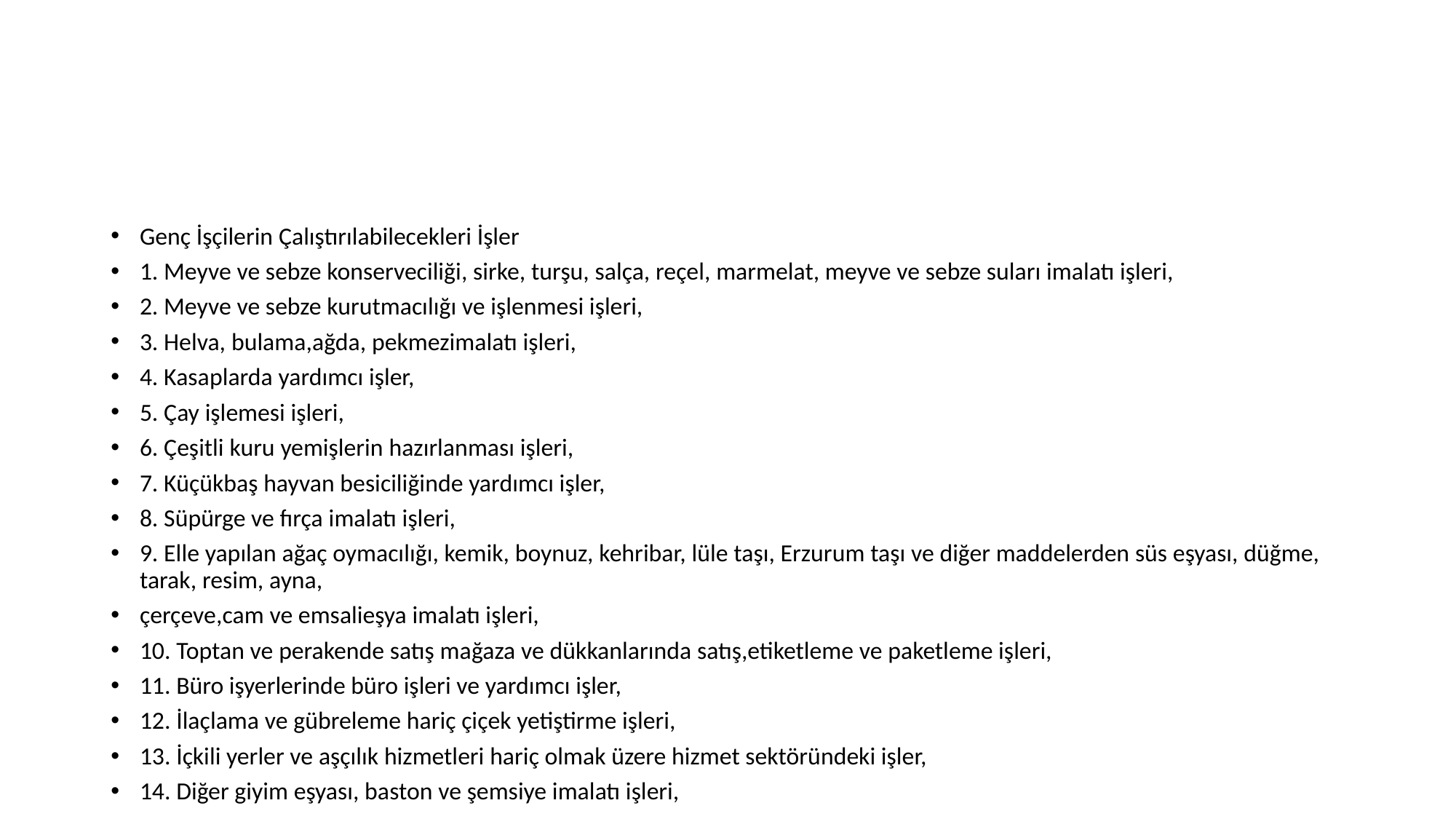

#
Genç İşçilerin Çalıştırılabilecekleri İşler
1. Meyve ve sebze konserveciliği, sirke, turşu, salça, reçel, marmelat, meyve ve sebze suları imalatı işleri,
2. Meyve ve sebze kurutmacılığı ve işlenmesi işleri,
3. Helva, bulama,ağda, pekmezimalatı işleri,
4. Kasaplarda yardımcı işler,
5. Çay işlemesi işleri,
6. Çeşitli kuru yemişlerin hazırlanması işleri,
7. Küçükbaş hayvan besiciliğinde yardımcı işler,
8. Süpürge ve fırça imalatı işleri,
9. Elle yapılan ağaç oymacılığı, kemik, boynuz, kehribar, lüle taşı, Erzurum taşı ve diğer maddelerden süs eşyası, düğme, tarak, resim, ayna,
çerçeve,cam ve emsalieşya imalatı işleri,
10. Toptan ve perakende satış mağaza ve dükkanlarında satış,etiketleme ve paketleme işleri,
11. Büro işyerlerinde büro işleri ve yardımcı işler,
12. İlaçlama ve gübreleme hariç çiçek yetiştirme işleri,
13. İçkili yerler ve aşçılık hizmetleri hariç olmak üzere hizmet sektöründeki işler,
14. Diğer giyim eşyası, baston ve şemsiye imalatı işleri,